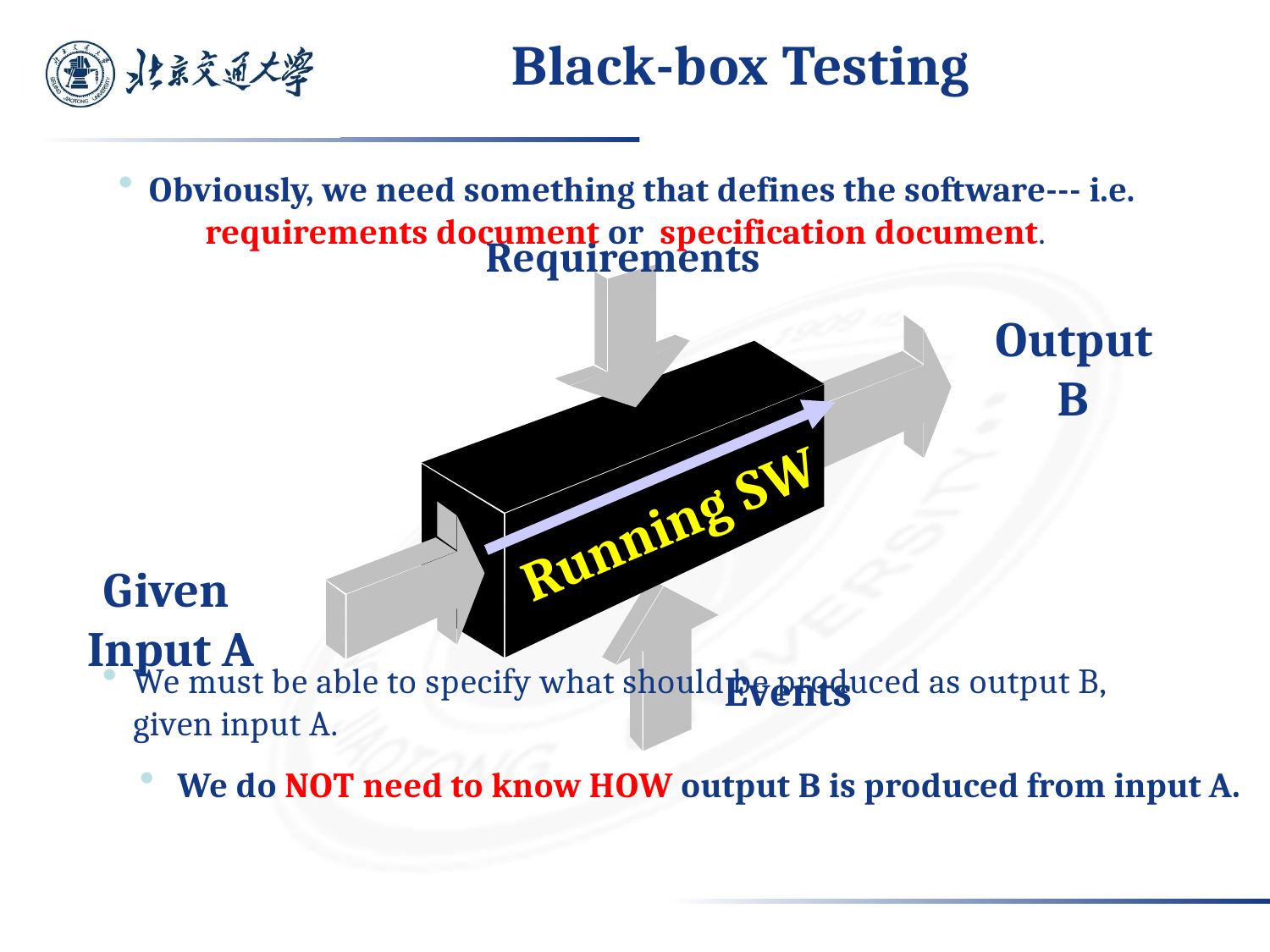

Black-box Testing
Obviously, we need something that defines the software--- i.e.
   requirements document or  specification document.
Requirements

Output
B

Running SW

Given
Input A

We must be able to specify what should be produced as output B, given input A.
Events
 We do NOT need to know HOW output B is produced from input A.